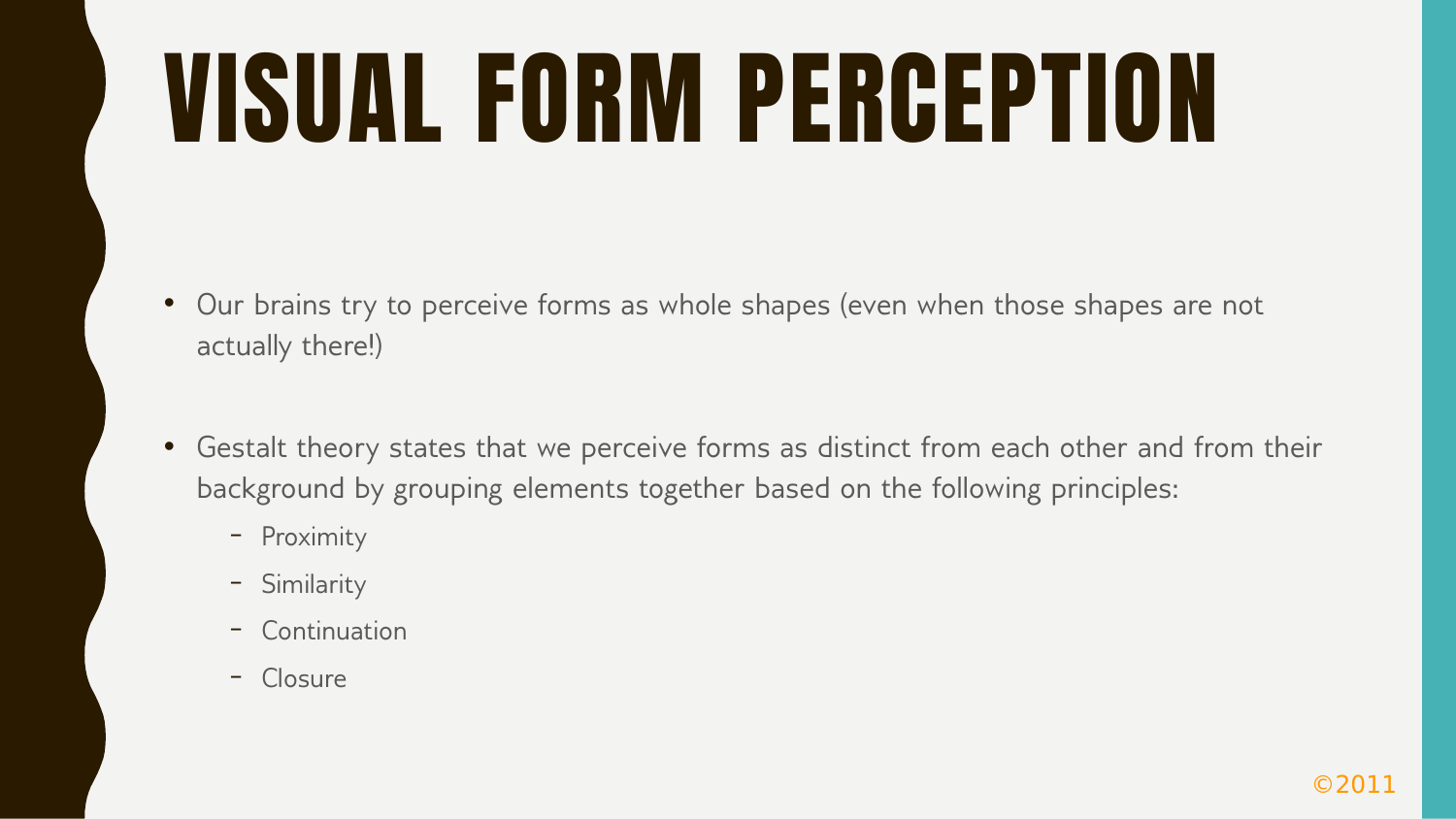

# Visual form perception
Our brains try to perceive forms as whole shapes (even when those shapes are not actually there!)

Gestalt theory states that we perceive forms as distinct from each other and from their background by grouping elements together based on the following principles:
Proximity
Similarity
Continuation
Closure